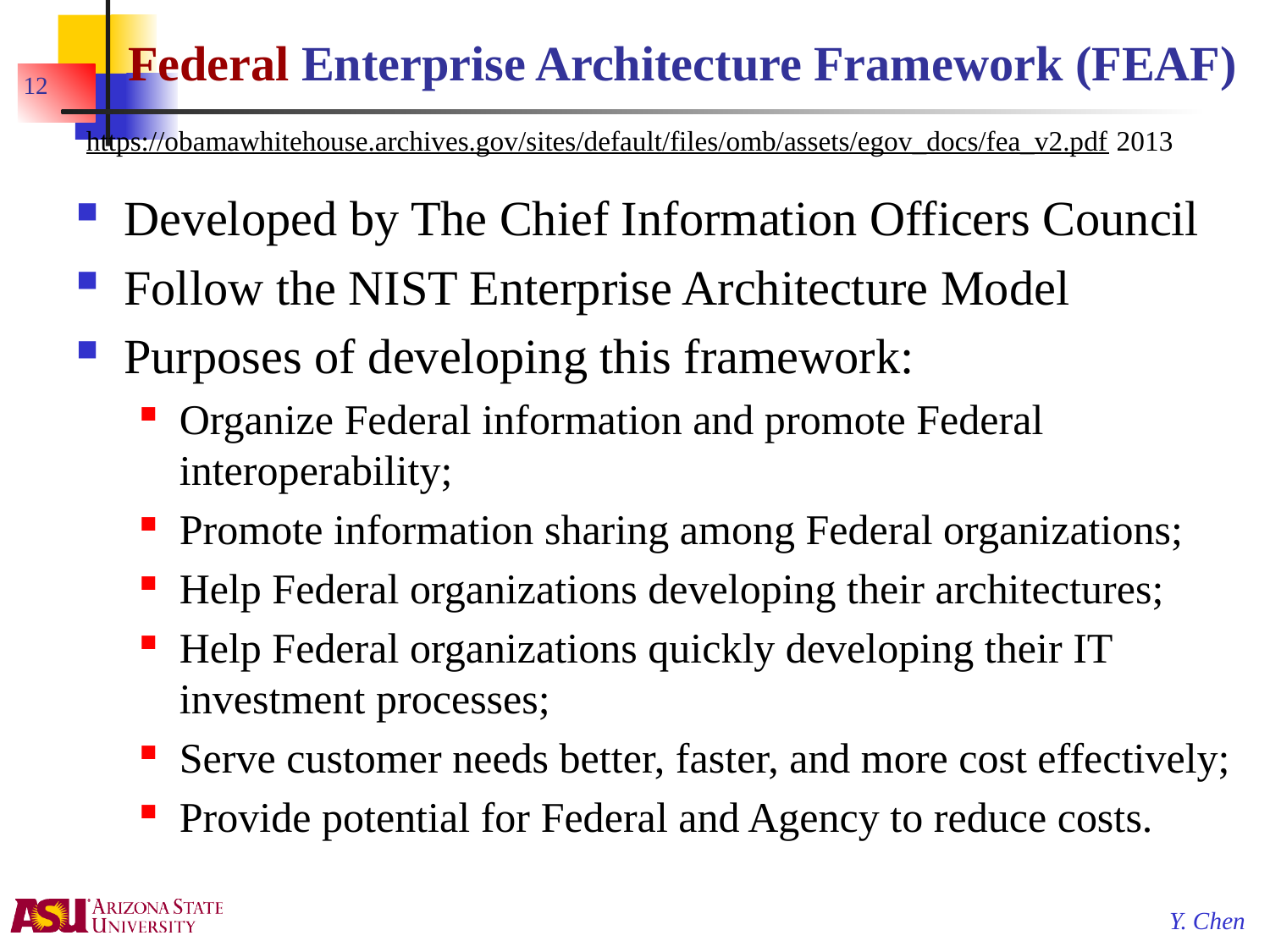

# Federal Enterprise Architecture Framework (FEAF)
12
https://obamawhitehouse.archives.gov/sites/default/files/omb/assets/egov_docs/fea_v2.pdf 2013
Developed by The Chief Information Officers Council
Follow the NIST Enterprise Architecture Model
Purposes of developing this framework:
Organize Federal information and promote Federal interoperability;
Promote information sharing among Federal organizations;
Help Federal organizations developing their architectures;
Help Federal organizations quickly developing their IT investment processes;
Serve customer needs better, faster, and more cost effectively;
Provide potential for Federal and Agency to reduce costs.